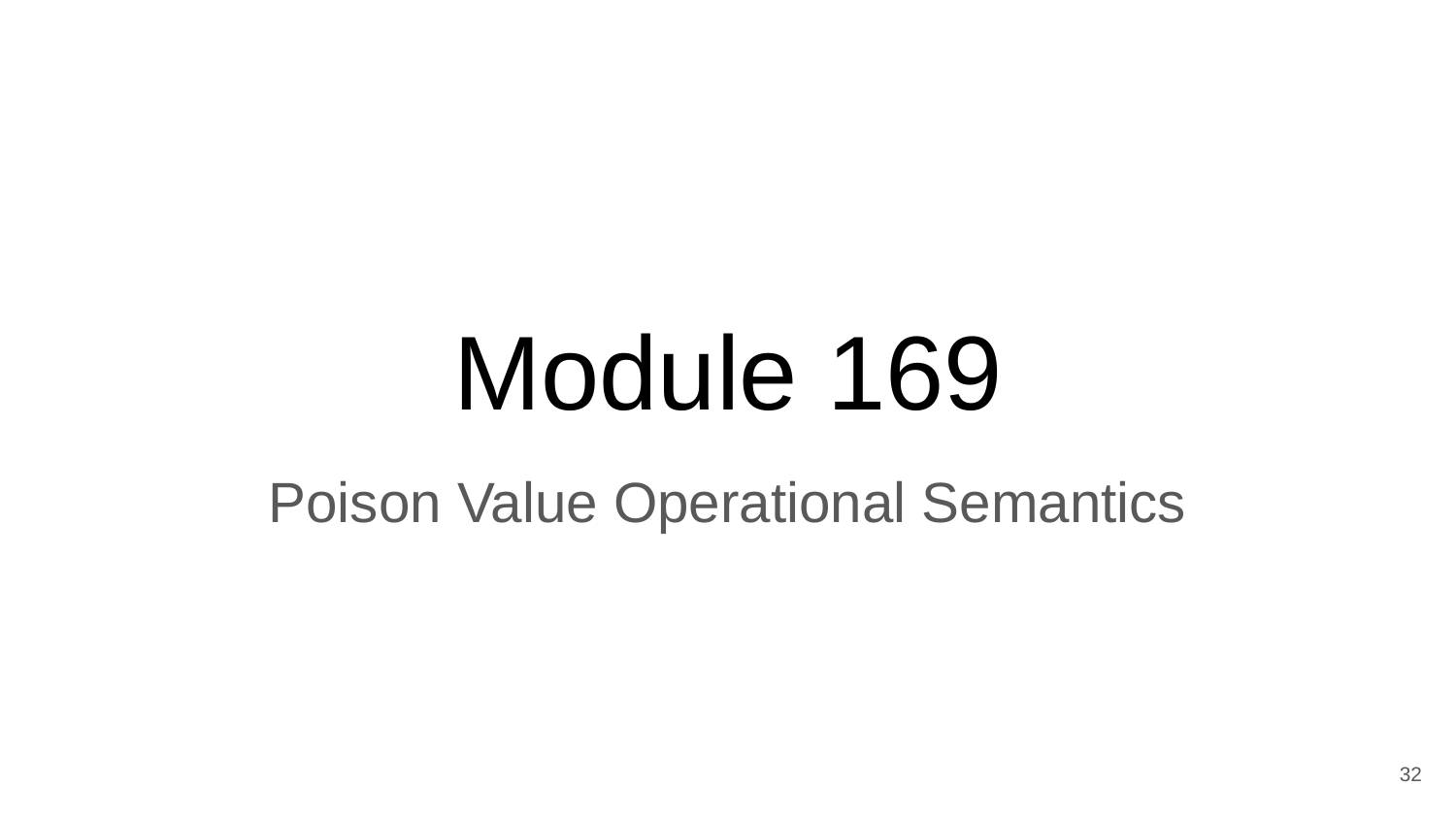

# Module 169
Poison Value Operational Semantics
32